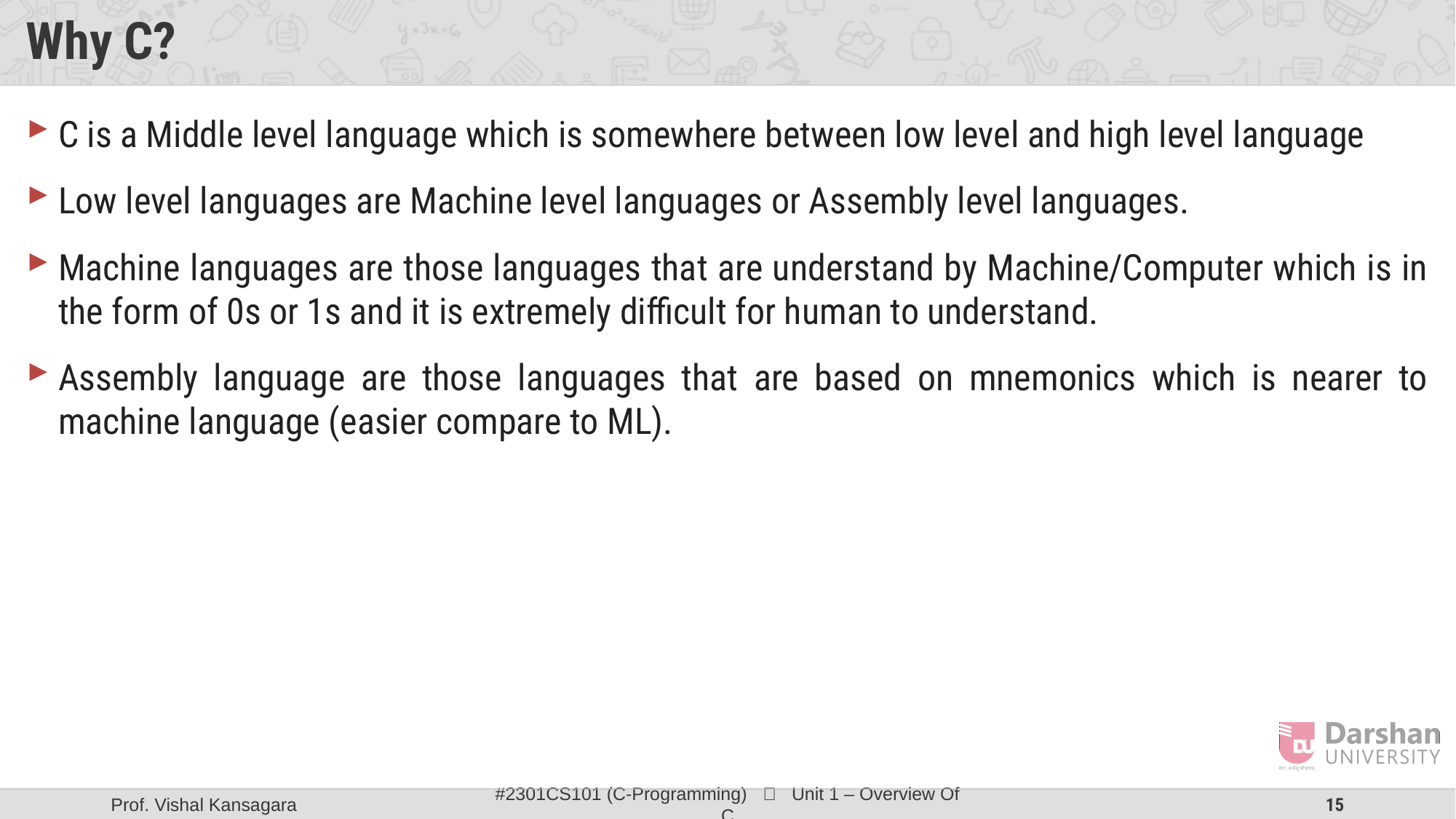

# Why C?
C is a Middle level language which is somewhere between low level and high level language
Low level languages are Machine level languages or Assembly level languages.
Machine languages are those languages that are understand by Machine/Computer which is in the form of 0s or 1s and it is extremely difficult for human to understand.
Assembly language are those languages that are based on mnemonics which is nearer to machine language (easier compare to ML).